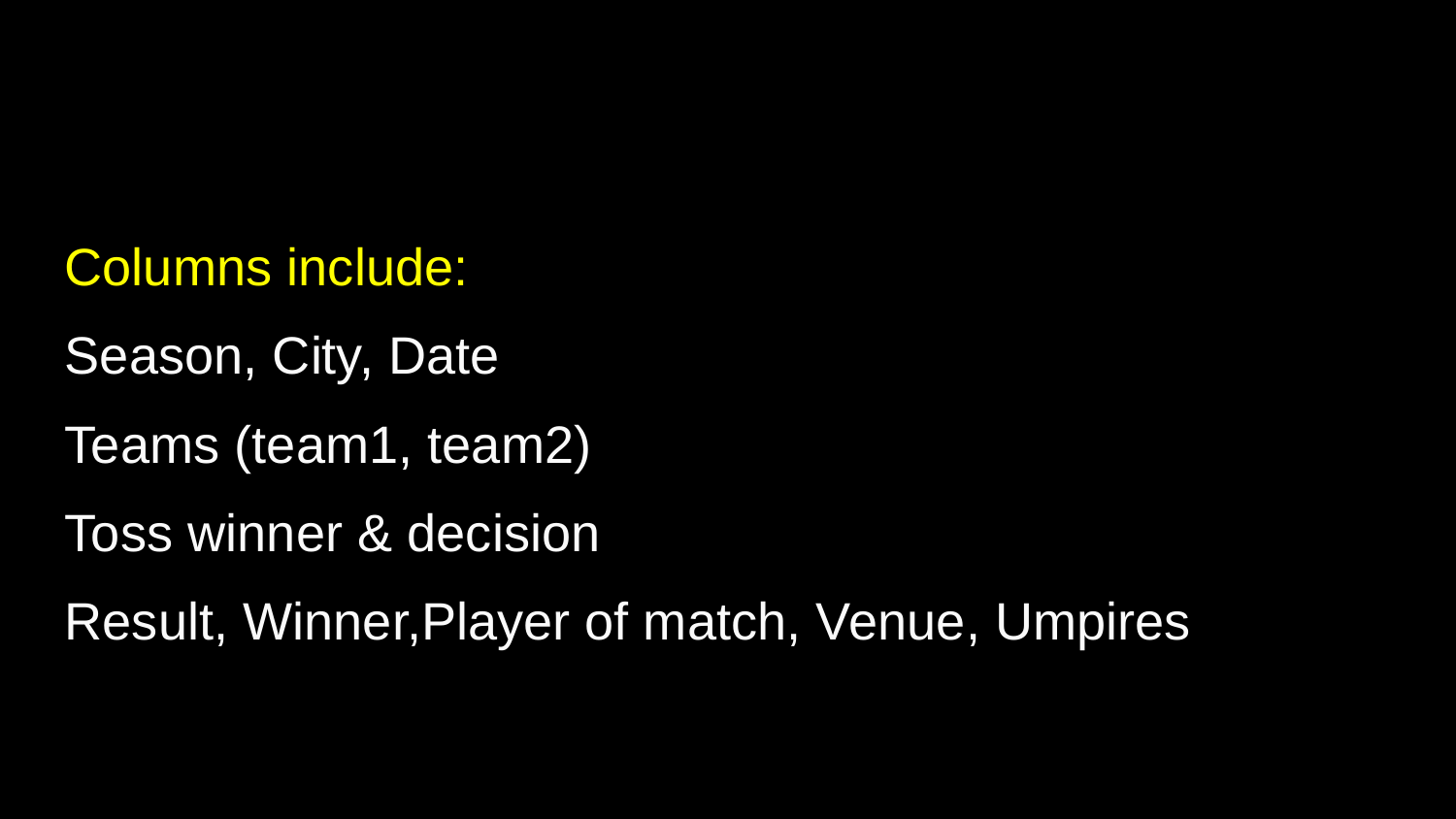

#
Columns include:
Season, City, Date
Teams (team1, team2)
Toss winner & decision
Result, Winner,Player of match, Venue, Umpires